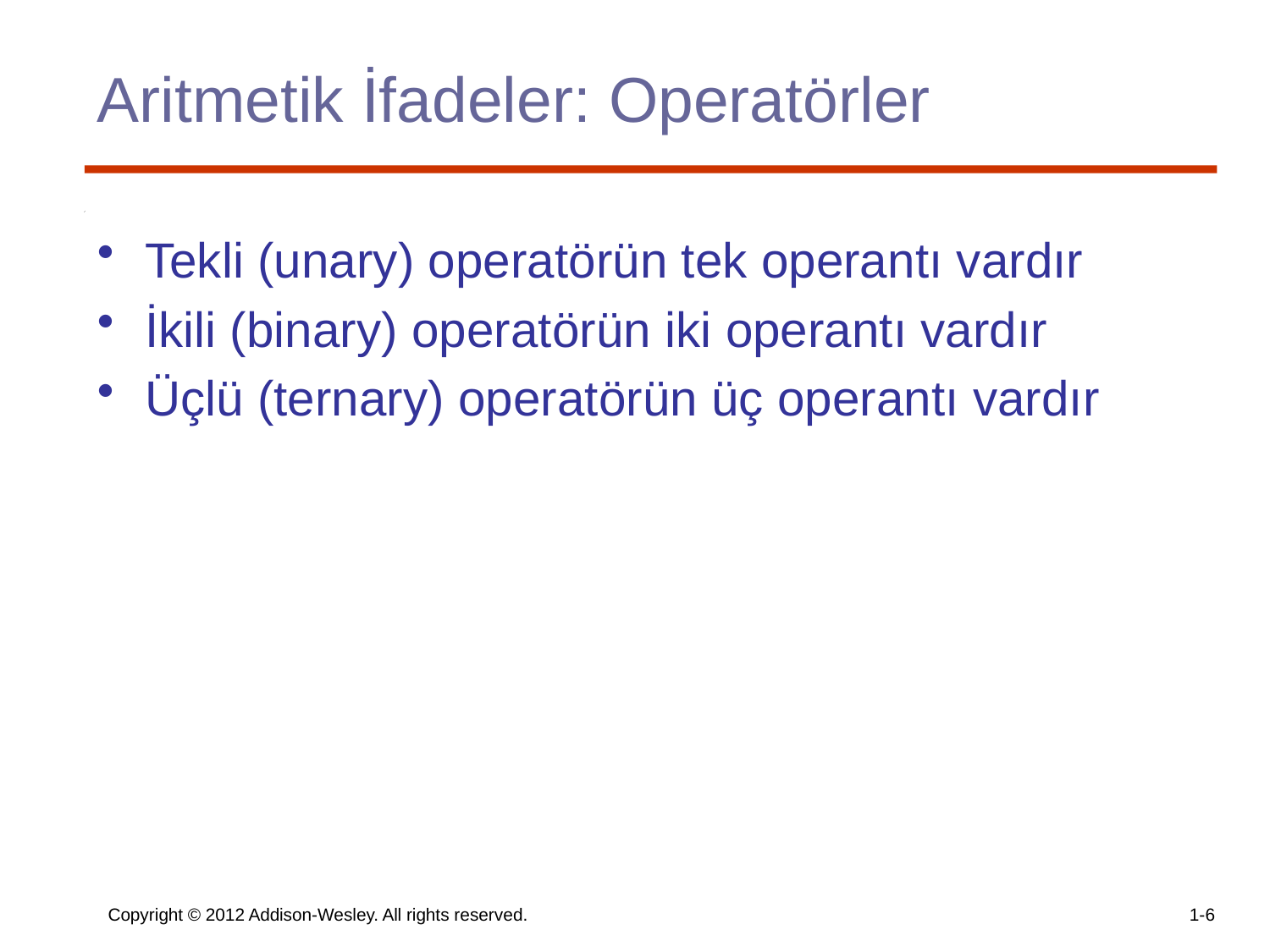

# Aritmetik İfadeler: Operatörler
Tekli (unary) operatörün tek operantı vardır
İkili (binary) operatörün iki operantı vardır
Üçlü (ternary) operatörün üç operantı vardır
Copyright © 2012 Addison-Wesley. All rights reserved.
1-6